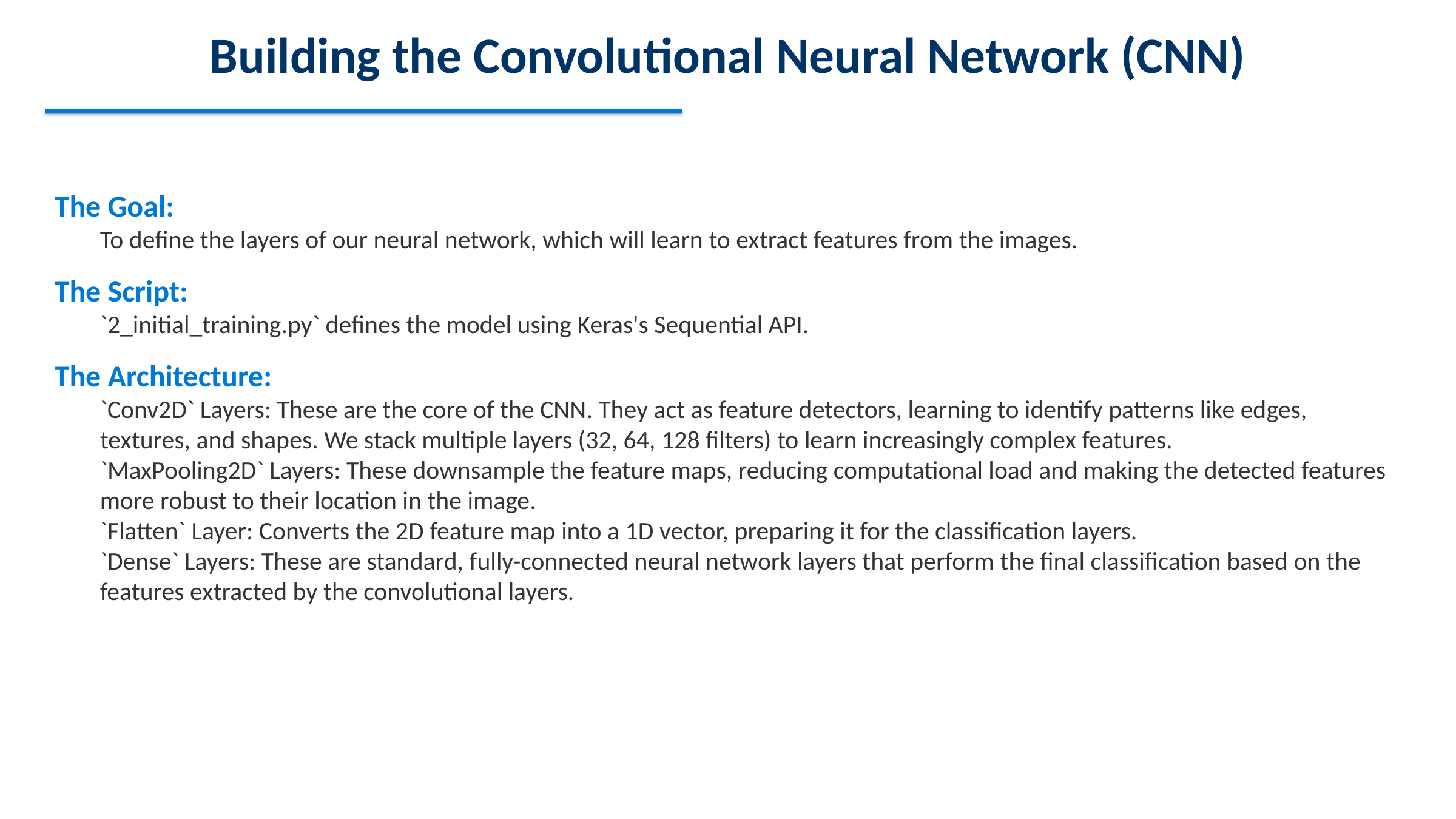

Building the Convolutional Neural Network (CNN)
#

The Goal:
To define the layers of our neural network, which will learn to extract features from the images.
The Script:
`2_initial_training.py` defines the model using Keras's Sequential API.
The Architecture:
`Conv2D` Layers: These are the core of the CNN. They act as feature detectors, learning to identify patterns like edges, textures, and shapes. We stack multiple layers (32, 64, 128 filters) to learn increasingly complex features.
`MaxPooling2D` Layers: These downsample the feature maps, reducing computational load and making the detected features more robust to their location in the image.
`Flatten` Layer: Converts the 2D feature map into a 1D vector, preparing it for the classification layers.
`Dense` Layers: These are standard, fully-connected neural network layers that perform the final classification based on the features extracted by the convolutional layers.